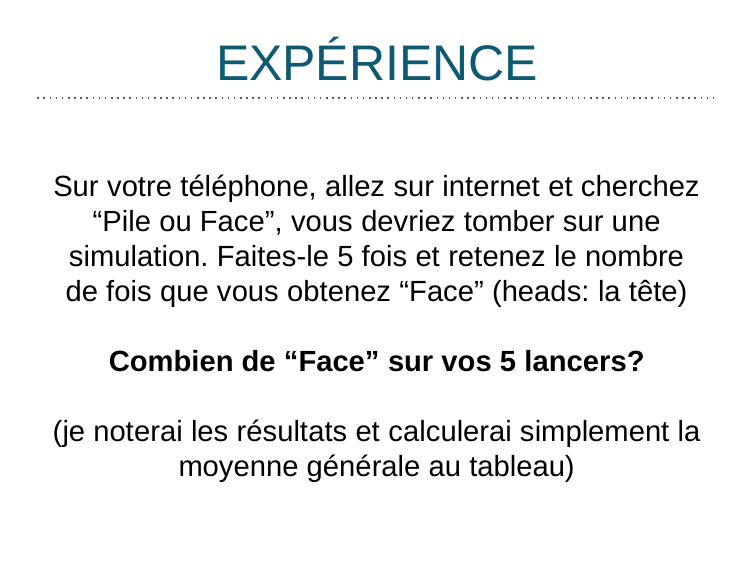

# EXPÉRIENCE
La loi des grands nombres

Sur votre téléphone, allez sur internet et cherchez “Pile ou Face”, vous devriez tomber sur une simulation. Faites-le 5 fois et retenez le nombre de fois que vous obtenez “Face” (heads: la tête)

Combien de “Face” sur vos 5 lancers?

(je noterai les résultats et calculerai simplement la moyenne générale au tableau)